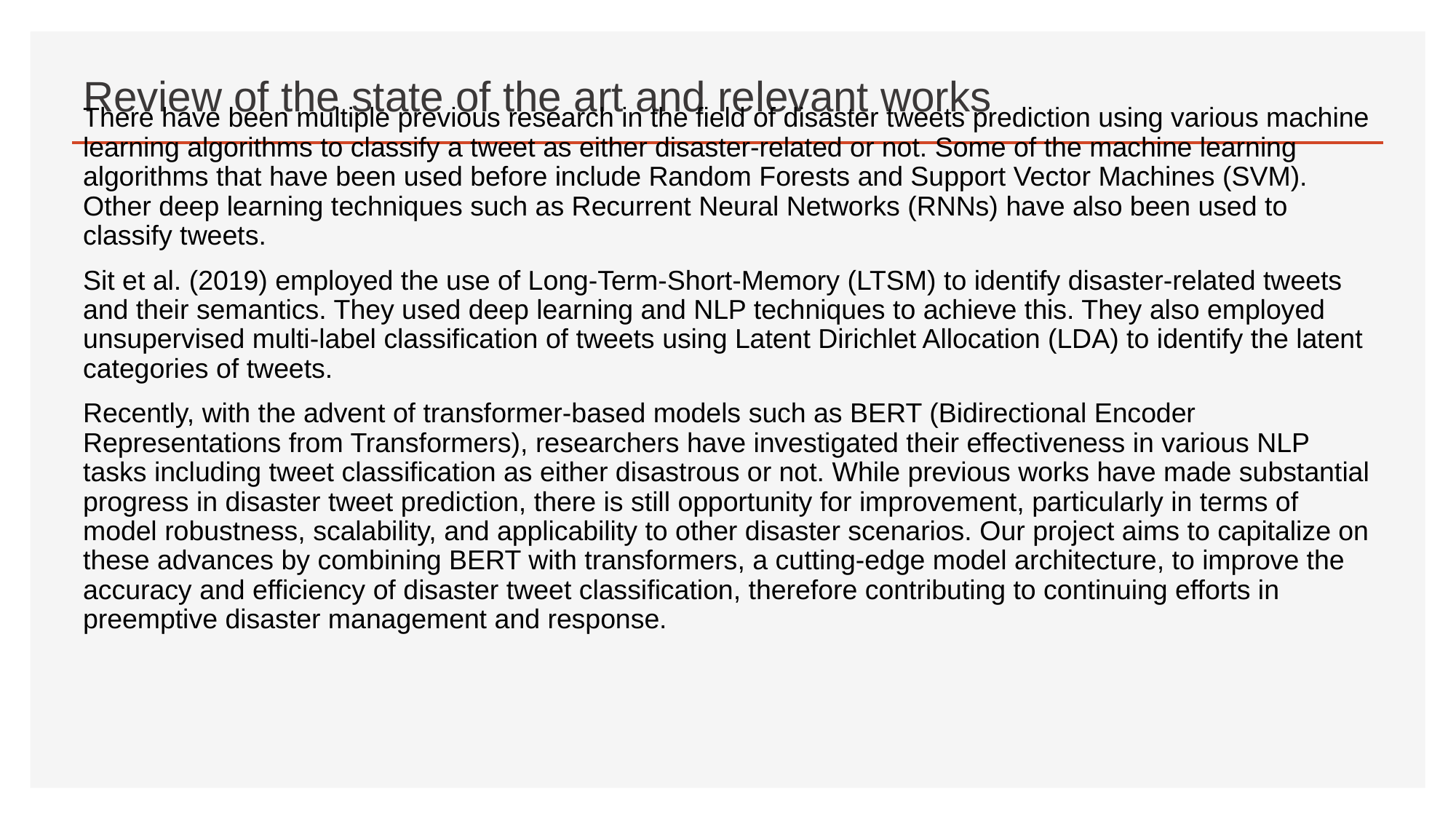

# Review of the state of the art and relevant works
There have been multiple previous research in the field of disaster tweets prediction using various machine learning algorithms to classify a tweet as either disaster-related or not. Some of the machine learning algorithms that have been used before include Random Forests and Support Vector Machines (SVM). Other deep learning techniques such as Recurrent Neural Networks (RNNs) have also been used to classify tweets.
Sit et al. (2019) employed the use of Long-Term-Short-Memory (LTSM) to identify disaster-related tweets and their semantics. They used deep learning and NLP techniques to achieve this. They also employed unsupervised multi-label classification of tweets using Latent Dirichlet Allocation (LDA) to identify the latent categories of tweets.
Recently, with the advent of transformer-based models such as BERT (Bidirectional Encoder Representations from Transformers), researchers have investigated their effectiveness in various NLP tasks including tweet classification as either disastrous or not. While previous works have made substantial progress in disaster tweet prediction, there is still opportunity for improvement, particularly in terms of model robustness, scalability, and applicability to other disaster scenarios. Our project aims to capitalize on these advances by combining BERT with transformers, a cutting-edge model architecture, to improve the accuracy and efficiency of disaster tweet classification, therefore contributing to continuing efforts in preemptive disaster management and response.